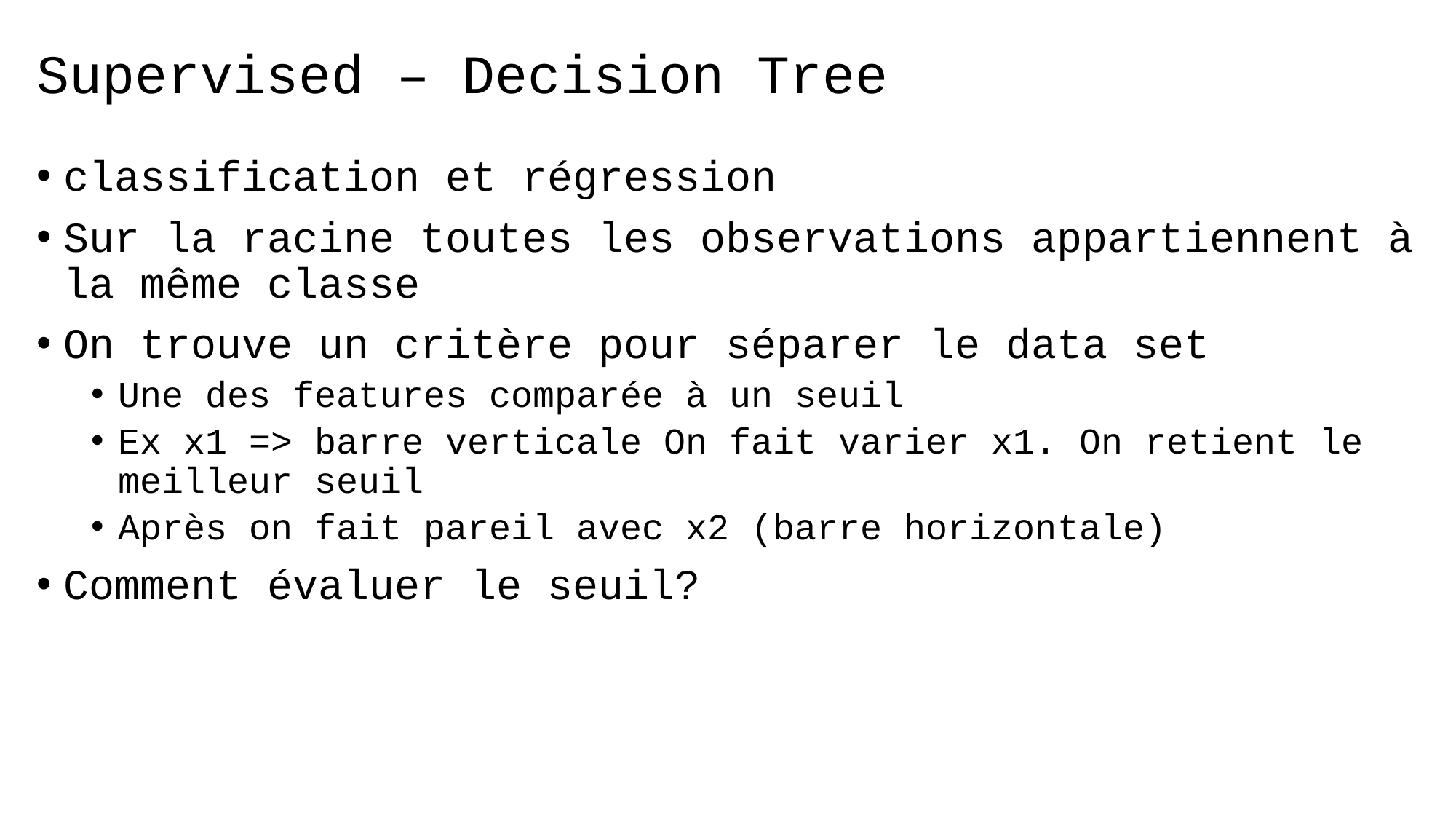

# Supervised – Decision Tree
classification et régression
Sur la racine toutes les observations appartiennent à la même classe
On trouve un critère pour séparer le data set
Une des features comparée à un seuil
Ex x1 => barre verticale On fait varier x1. On retient le meilleur seuil
Après on fait pareil avec x2 (barre horizontale)
Comment évaluer le seuil?